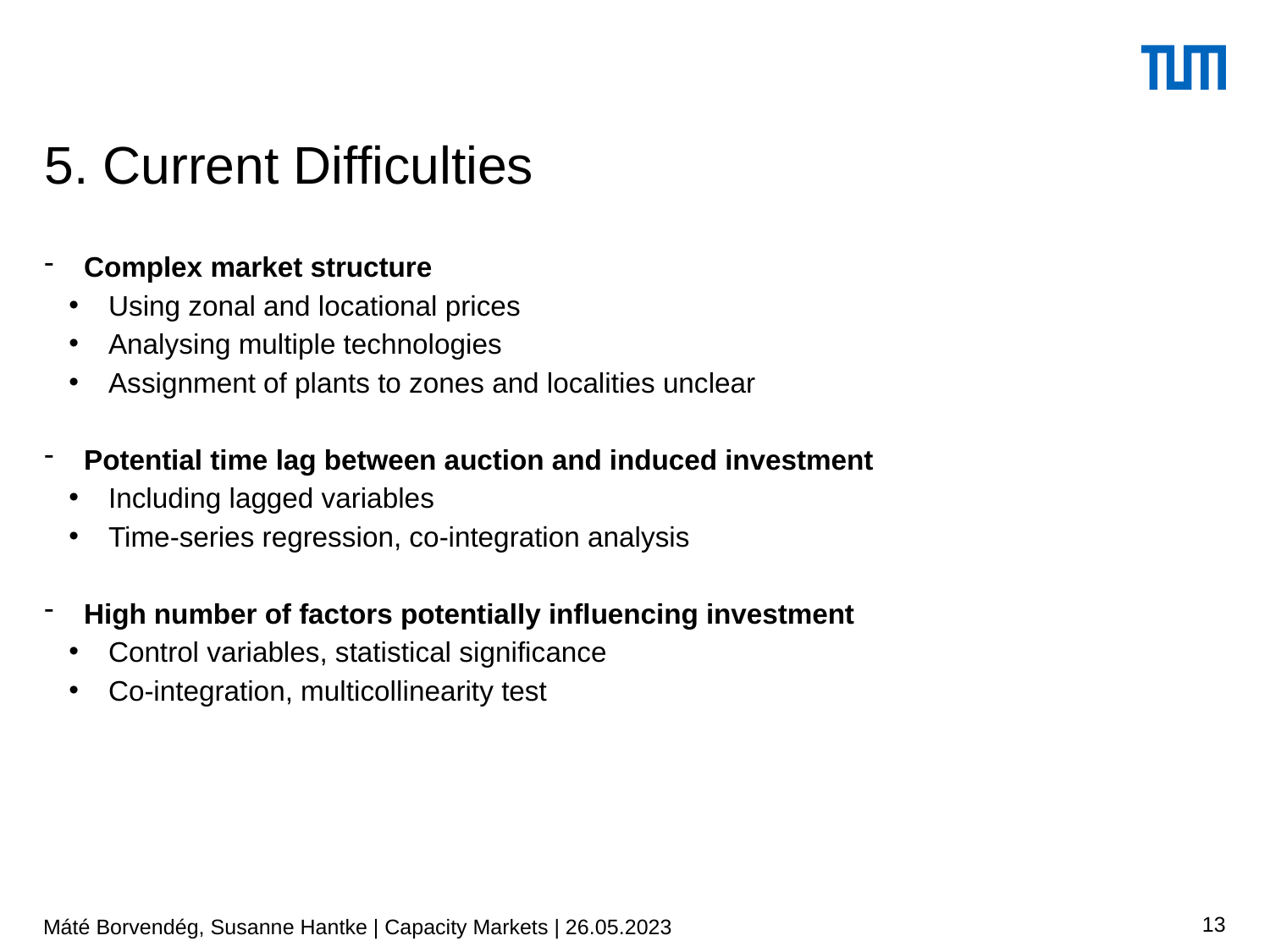

# 5. Current Difficulties
Complex market structure
Using zonal and locational prices
Analysing multiple technologies
Assignment of plants to zones and localities unclear

Potential time lag between auction and induced investment
Including lagged variables
Time-series regression, co-integration analysis

High number of factors potentially influencing investment
Control variables, statistical significance
Co-integration, multicollinearity test

13
Máté Borvendég, Susanne Hantke | Capacity Markets | 26.05.2023